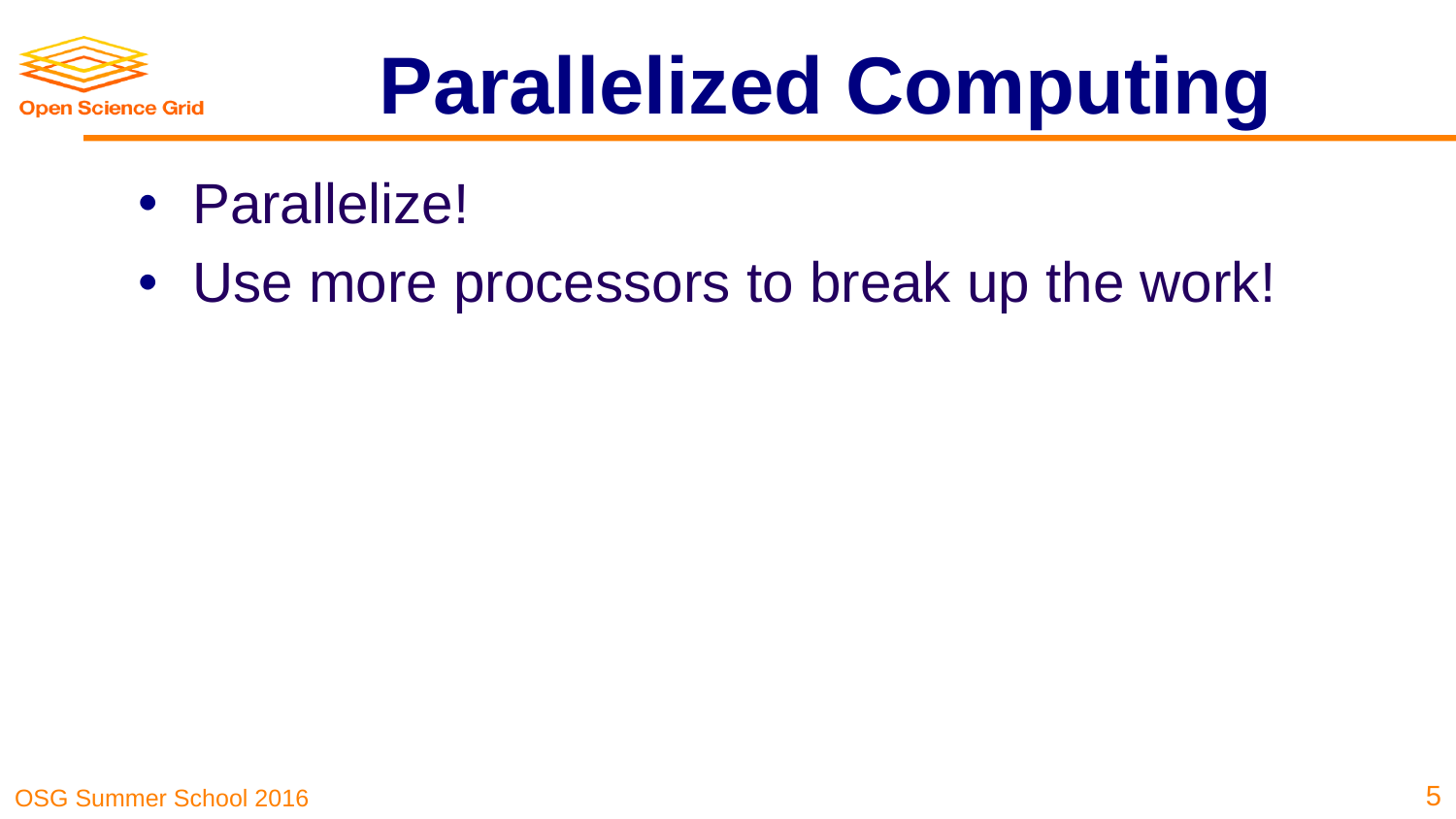

# Parallelized Computing
Parallelize!
Use more processors to break up the work!
5